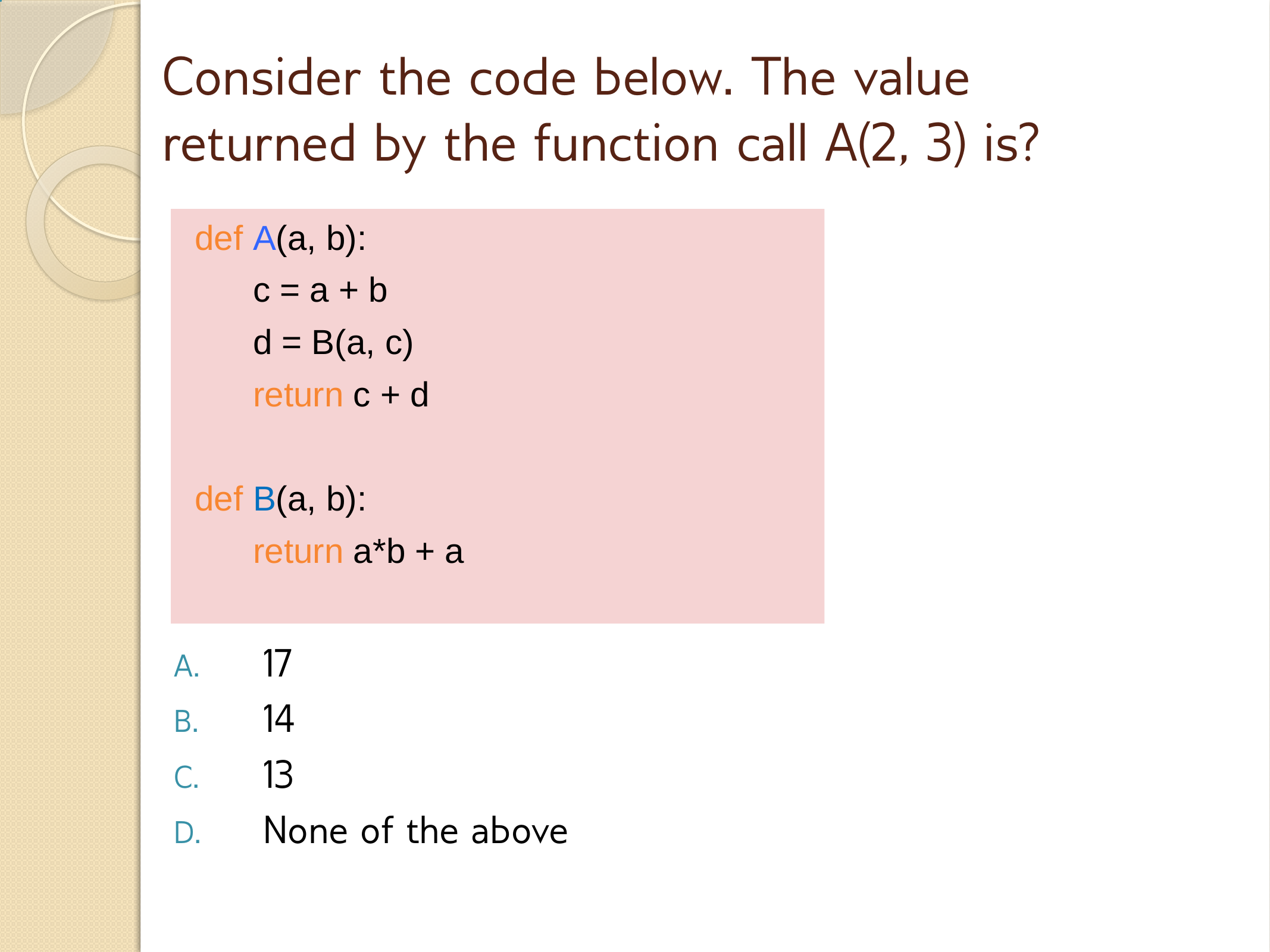

# Consider the code below. The value returned by the function call A(2, 3) is?
def A(a, b):
      c = a + b
      d = B(a, c)
      return c + d

def B(a, b):
      return a*b + a

17
14
13
None of the above